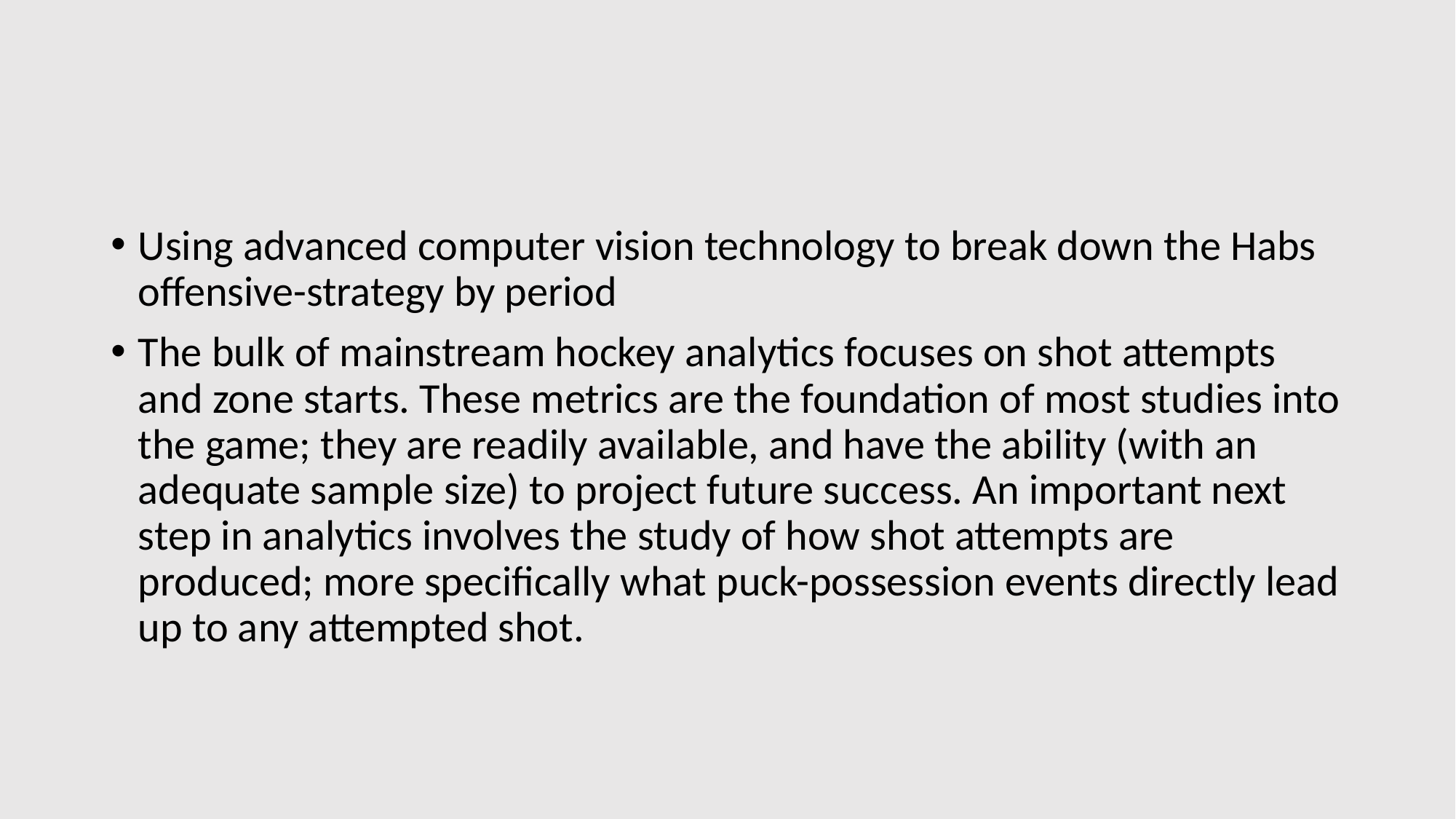

#
Using advanced computer vision technology to break down the Habs offensive-strategy by period
The bulk of mainstream hockey analytics focuses on shot attempts and zone starts. These metrics are the foundation of most studies into the game; they are readily available, and have the ability (with an adequate sample size) to project future success. An important next step in analytics involves the study of how shot attempts are produced; more specifically what puck-possession events directly lead up to any attempted shot.